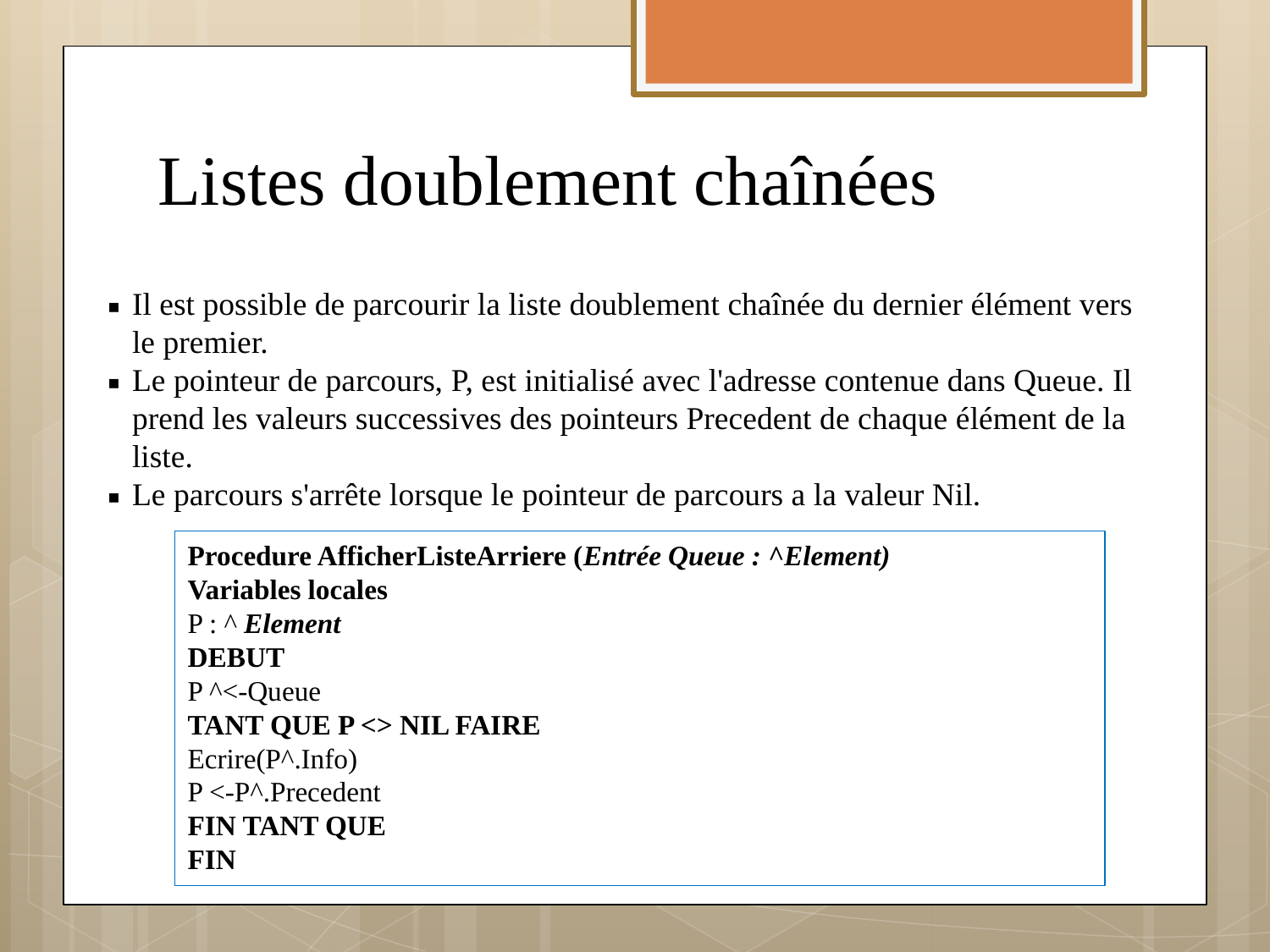

# Listes doublement chaînées
Il est possible de parcourir la liste doublement chaînée du dernier élément vers le premier.
Le pointeur de parcours, P, est initialisé avec l'adresse contenue dans Queue. Il prend les valeurs successives des pointeurs Precedent de chaque élément de la liste.
Le parcours s'arrête lorsque le pointeur de parcours a la valeur Nil.
Procedure AfficherListeArriere (Entrée Queue : ^Element)
Variables locales
P : ^ Element
DEBUT
P ^<-Queue
TANT QUE P <> NIL FAIRE
Ecrire(P^.Info)
P <-P^.Precedent
FIN TANT QUE
FIN